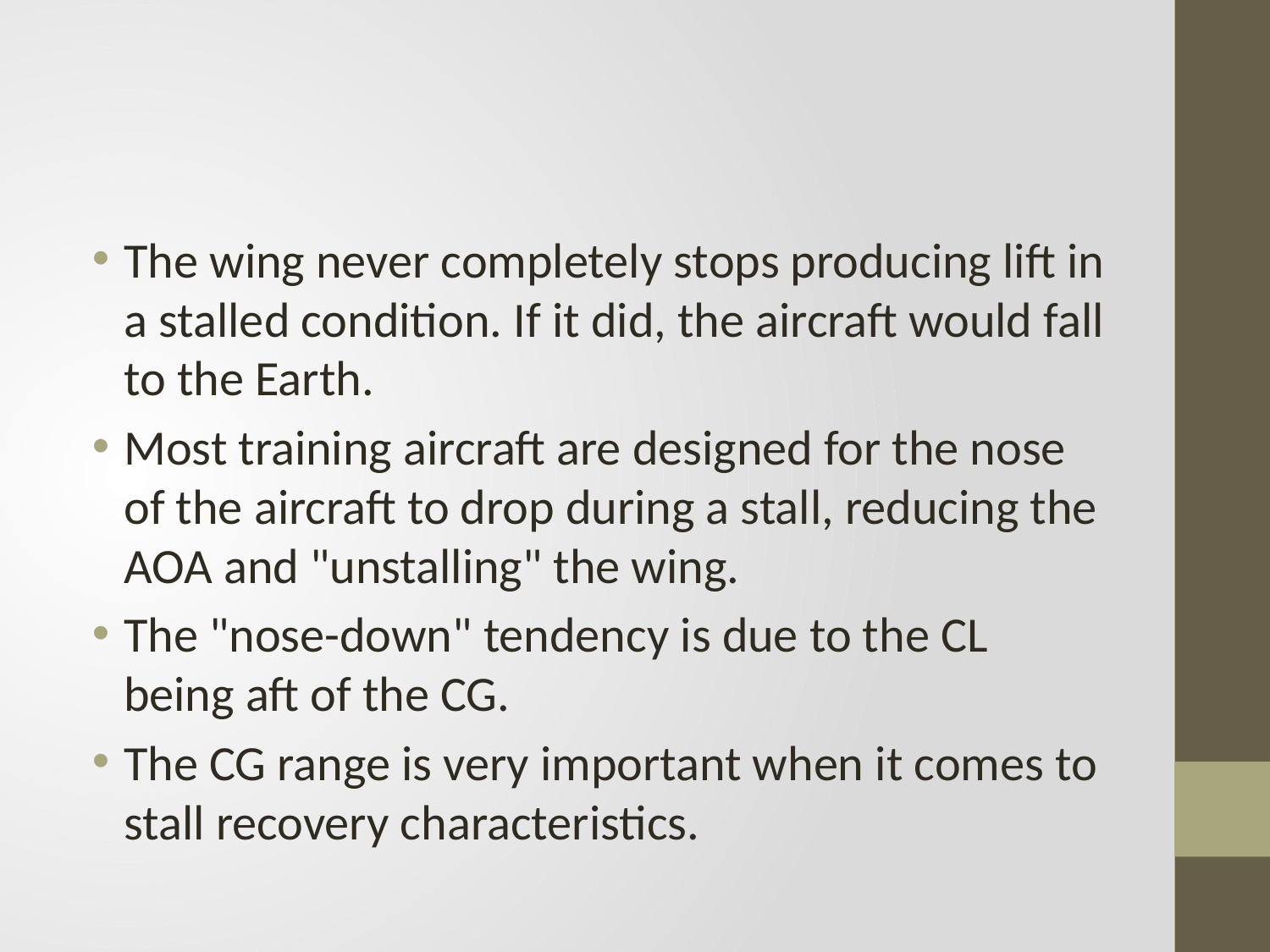

#
The wing never completely stops producing lift in a stalled condition. If it did, the aircraft would fall to the Earth.
Most training aircraft are designed for the nose of the aircraft to drop during a stall, reducing the AOA and "unstalling" the wing.
The "nose-down" tendency is due to the CL being aft of the CG.
The CG range is very important when it comes to stall recovery characteristics.